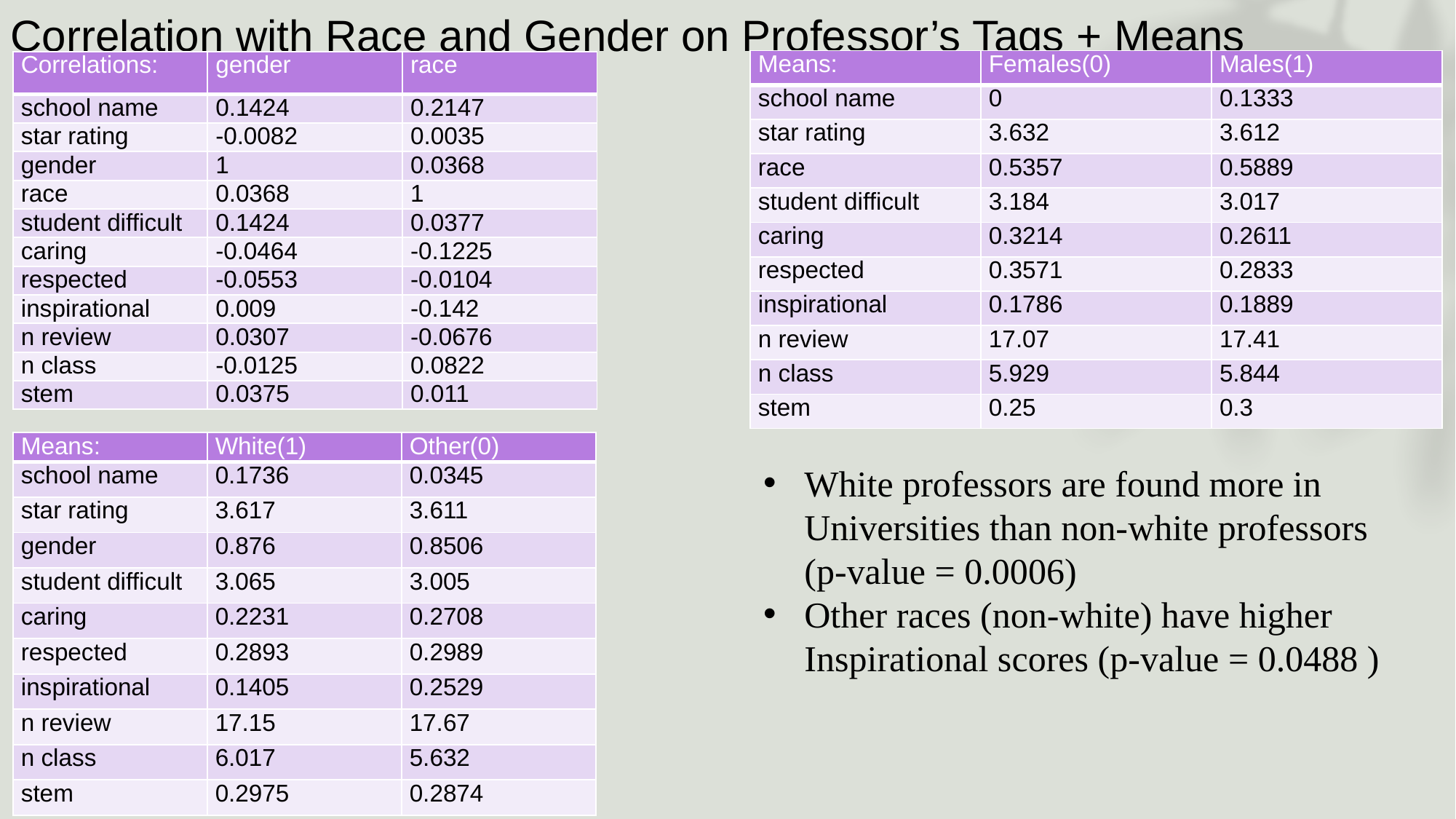

# Correlation with Race and Gender on Professor’s Tags + Means

| Means: | Females(0) | Males(1) |
| --- | --- | --- |
| school name | 0 | 0.1333 |
| star rating | 3.632 | 3.612 |
| race | 0.5357 | 0.5889 |
| student difficult | 3.184 | 3.017 |
| caring | 0.3214 | 0.2611 |
| respected | 0.3571 | 0.2833 |
| inspirational | 0.1786 | 0.1889 |
| n review | 17.07 | 17.41 |
| n class | 5.929 | 5.844 |
| stem | 0.25 | 0.3 |
| Correlations: | gender | race |
| --- | --- | --- |
| school name | 0.1424 | 0.2147 |
| star rating | -0.0082 | 0.0035 |
| gender | 1 | 0.0368 |
| race | 0.0368 | 1 |
| student difficult | 0.1424 | 0.0377 |
| caring | -0.0464 | -0.1225 |
| respected | -0.0553 | -0.0104 |
| inspirational | 0.009 | -0.142 |
| n review | 0.0307 | -0.0676 |
| n class | -0.0125 | 0.0822 |
| stem | 0.0375 | 0.011 |

| Means: | White(1) | Other(0) |
| --- | --- | --- |
| school name | 0.1736 | 0.0345 |
| star rating | 3.617 | 3.611 |
| gender | 0.876 | 0.8506 |
| student difficult | 3.065 | 3.005 |
| caring | 0.2231 | 0.2708 |
| respected | 0.2893 | 0.2989 |
| inspirational | 0.1405 | 0.2529 |
| n review | 17.15 | 17.67 |
| n class | 6.017 | 5.632 |
| stem | 0.2975 | 0.2874 |
White professors are found more in Universities than non-white professors (p-value = 0.0006)
Other races (non-white) have higher Inspirational scores (p-value = 0.0488 )